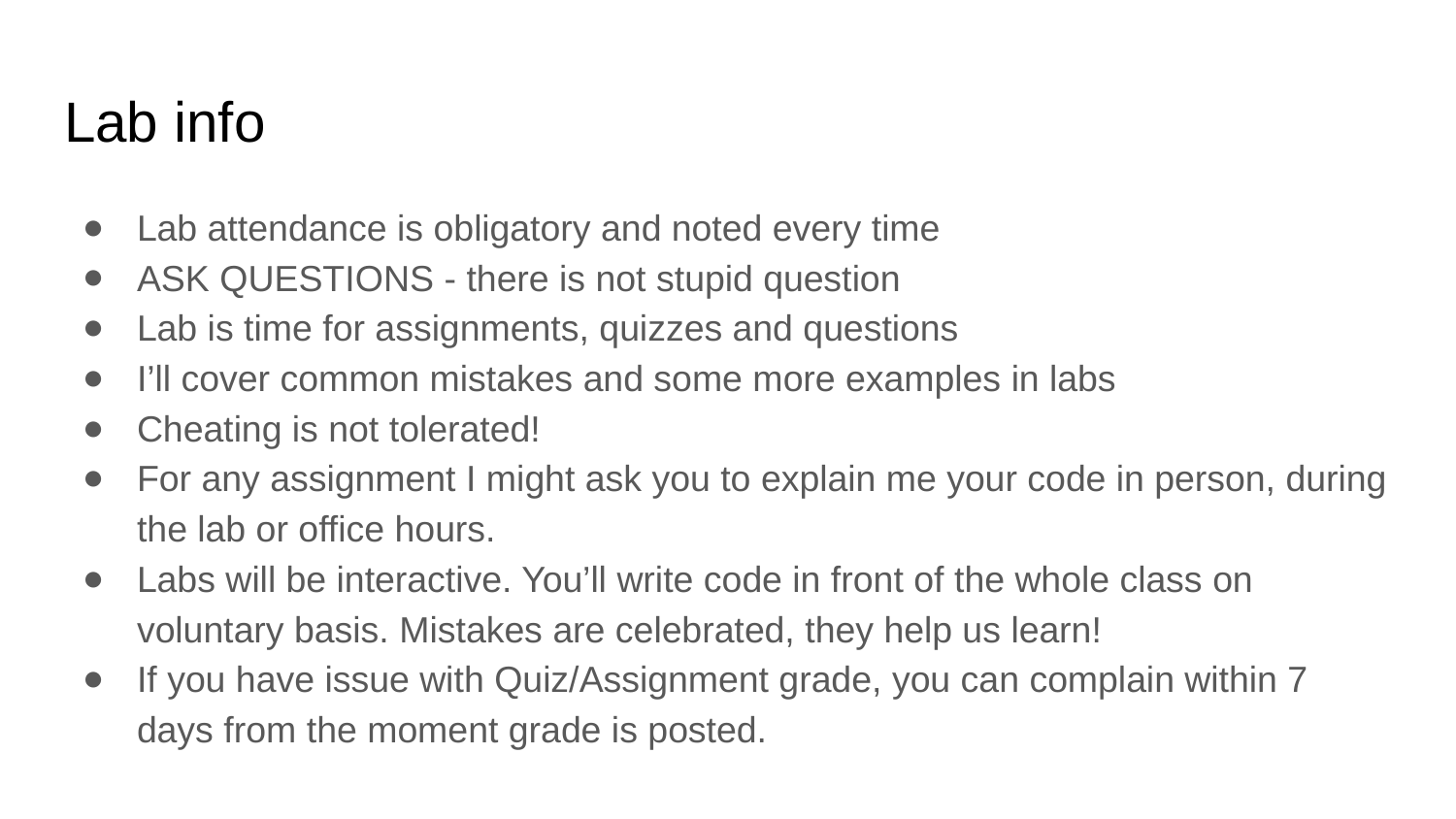

# Lab info
Lab attendance is obligatory and noted every time
ASK QUESTIONS - there is not stupid question
Lab is time for assignments, quizzes and questions
I’ll cover common mistakes and some more examples in labs
Cheating is not tolerated!
For any assignment I might ask you to explain me your code in person, during the lab or office hours.
Labs will be interactive. You’ll write code in front of the whole class on voluntary basis. Mistakes are celebrated, they help us learn!
If you have issue with Quiz/Assignment grade, you can complain within 7 days from the moment grade is posted.